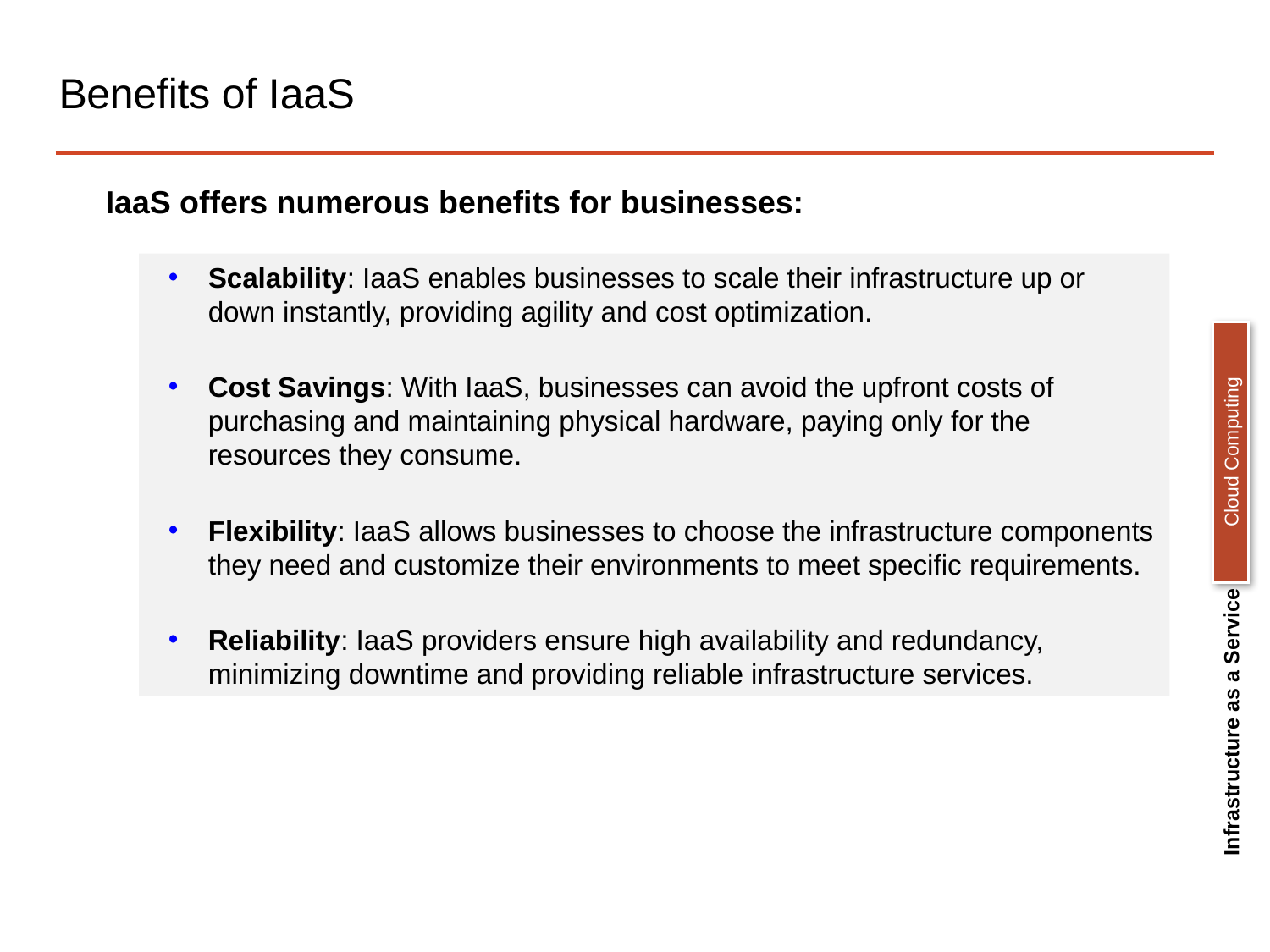

# Benefits of IaaS
IaaS offers numerous benefits for businesses:
Scalability: IaaS enables businesses to scale their infrastructure up or down instantly, providing agility and cost optimization.

Cost Savings: With IaaS, businesses can avoid the upfront costs of purchasing and maintaining physical hardware, paying only for the resources they consume.

Flexibility: IaaS allows businesses to choose the infrastructure components they need and customize their environments to meet specific requirements.

Reliability: IaaS providers ensure high availability and redundancy, minimizing downtime and providing reliable infrastructure services.
Cloud Computing
Infrastructure as a Service